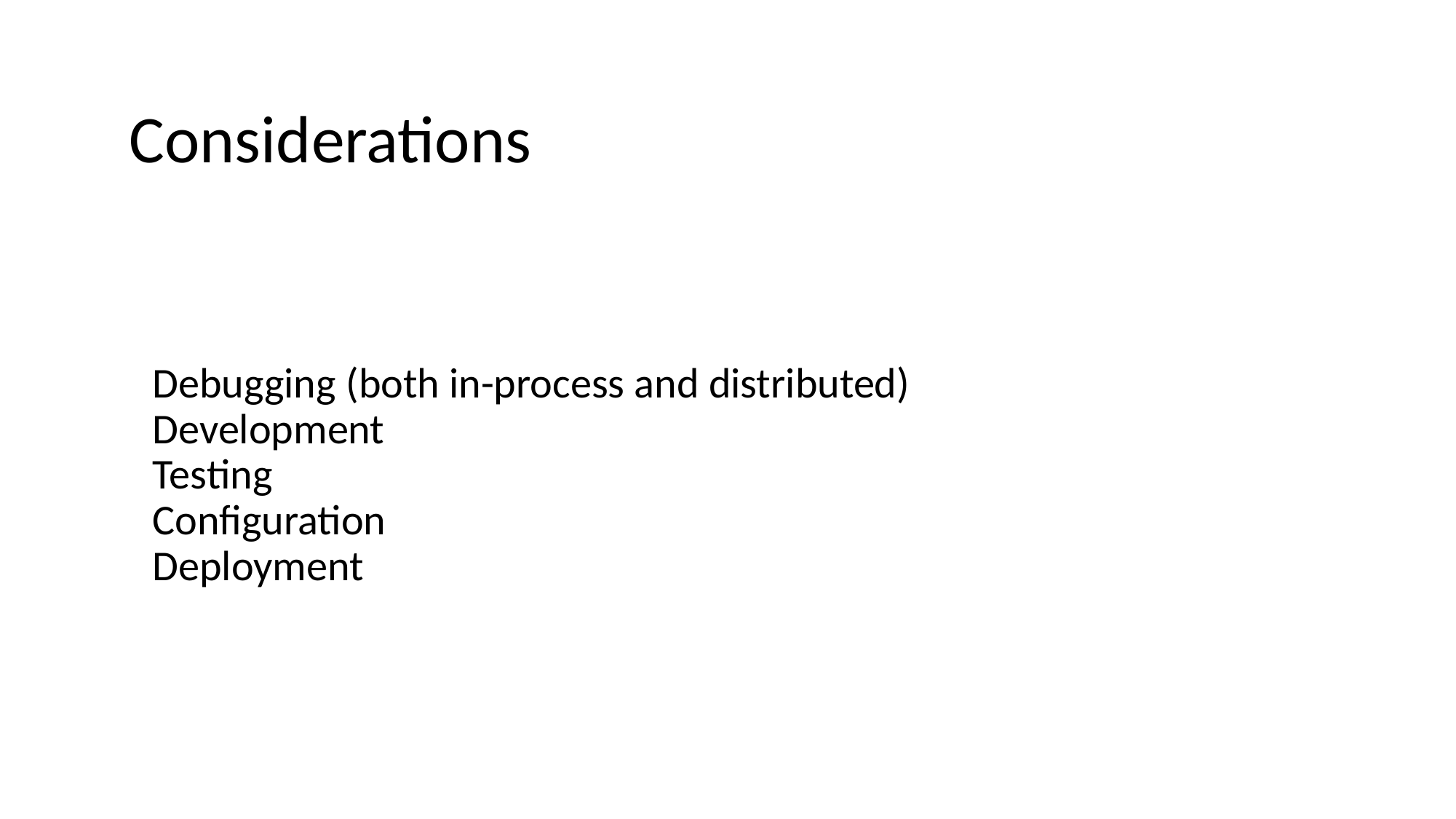

Considerations
# Debugging (both in-process and distributed) Development Testing Configuration Deployment